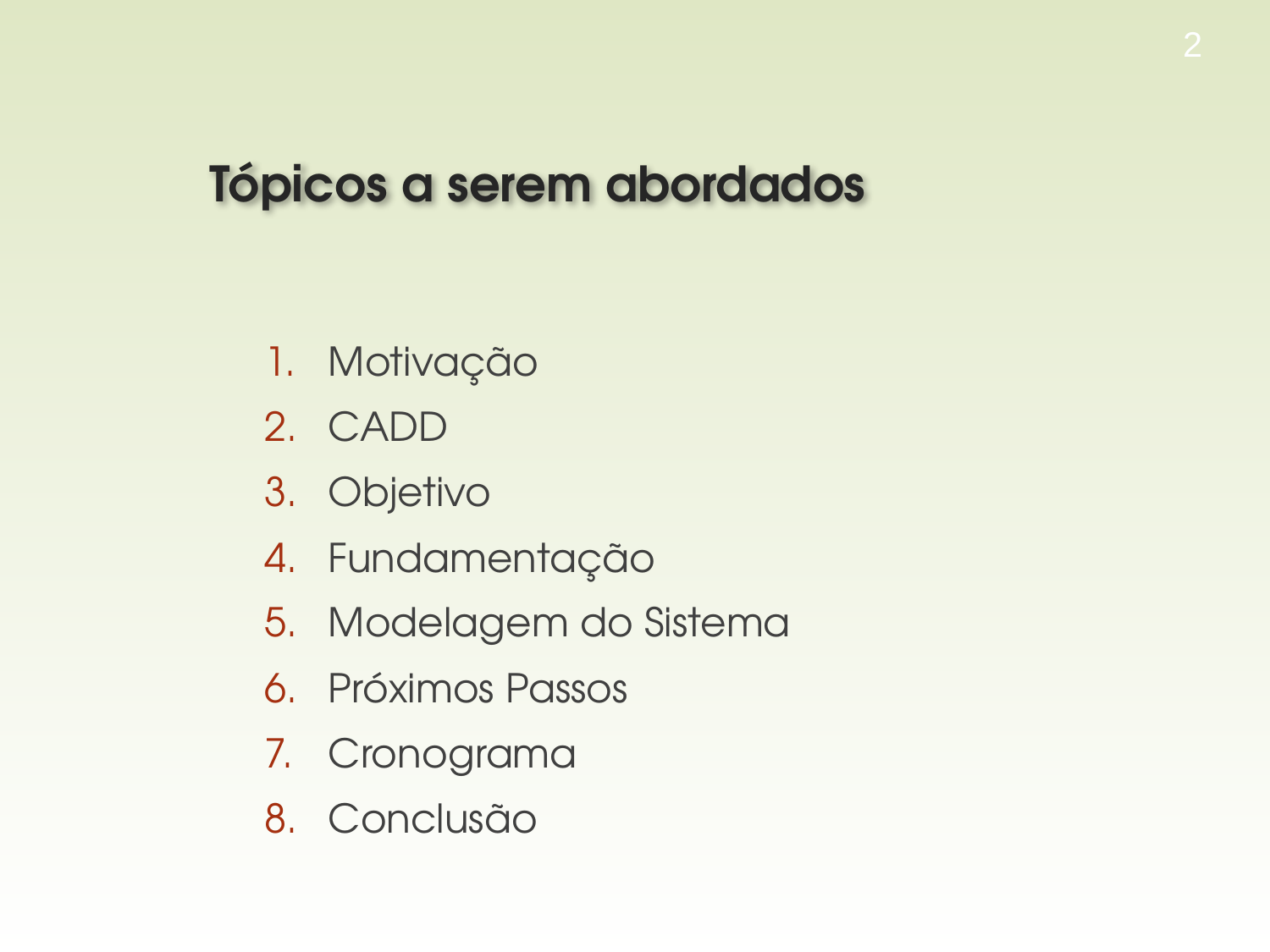

2
# Tópicos a serem abordados
Motivação
CADD
Objetivo
Fundamentação
Modelagem do Sistema
Próximos Passos
Cronograma
Conclusão